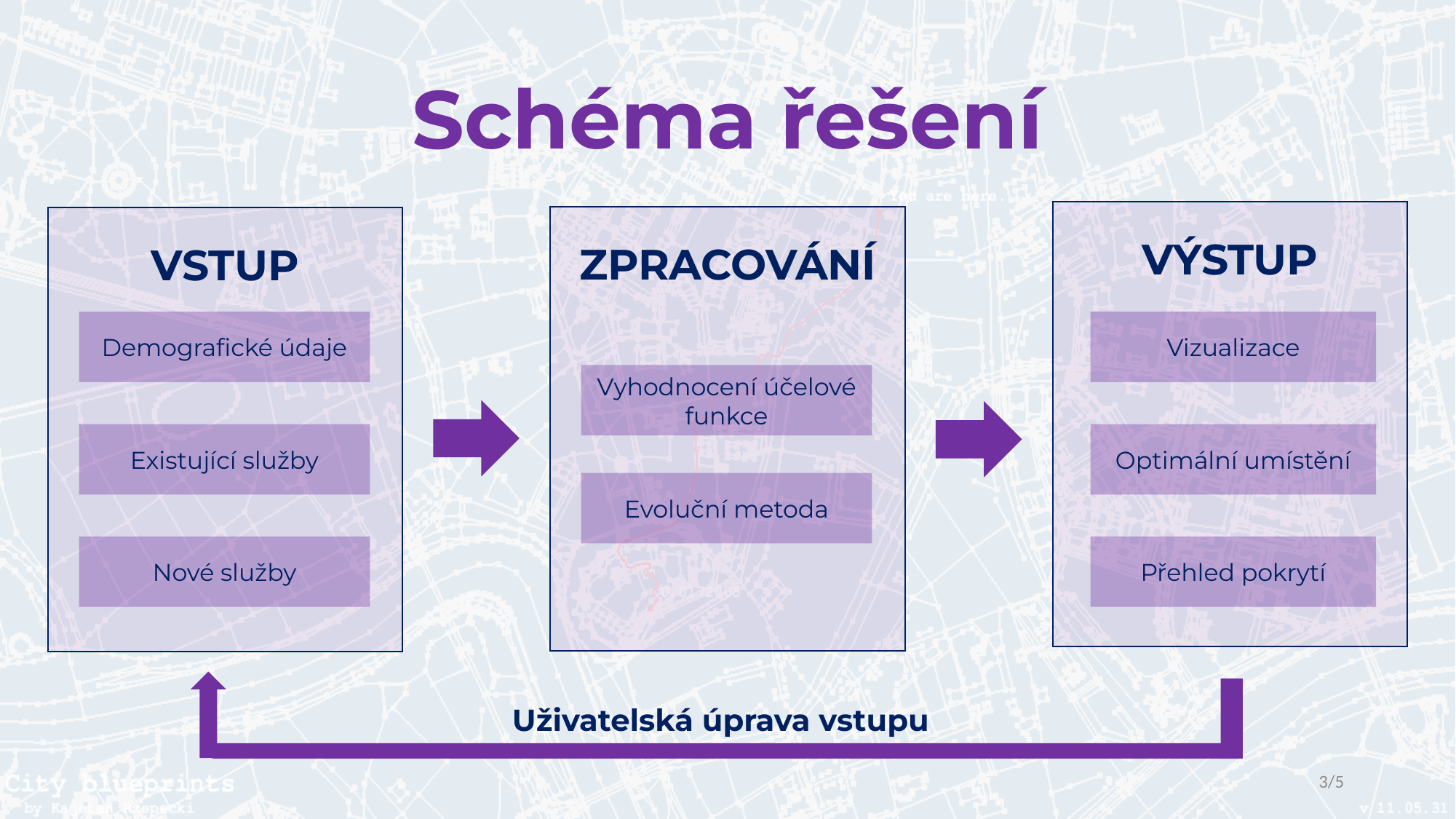

# Schéma řešení
VÝSTUP
ZPRACOVÁNÍ
VSTUP
Demografické údaje
Vizualizace
Vyhodnocení účelové funkce

Existující služby
Optimální umístění
Evoluční metoda
Nové služby
Přehled pokrytí

Uživatelská úprava vstupu
3/5